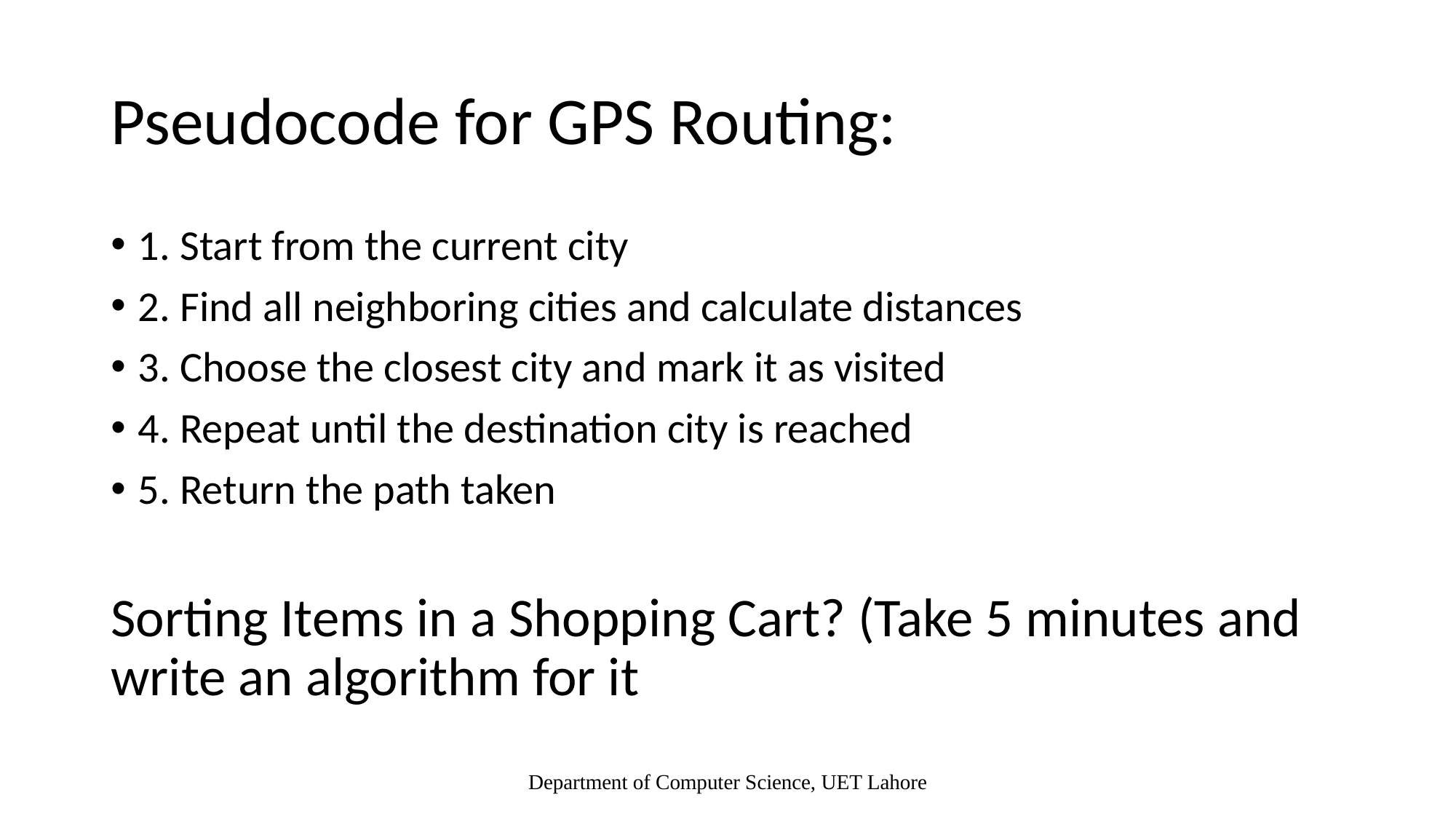

# Pseudocode for GPS Routing:
1. Start from the current city
2. Find all neighboring cities and calculate distances
3. Choose the closest city and mark it as visited
4. Repeat until the destination city is reached
5. Return the path taken

Sorting Items in a Shopping Cart? (Take 5 minutes and write an algorithm for it
Department of Computer Science, UET Lahore